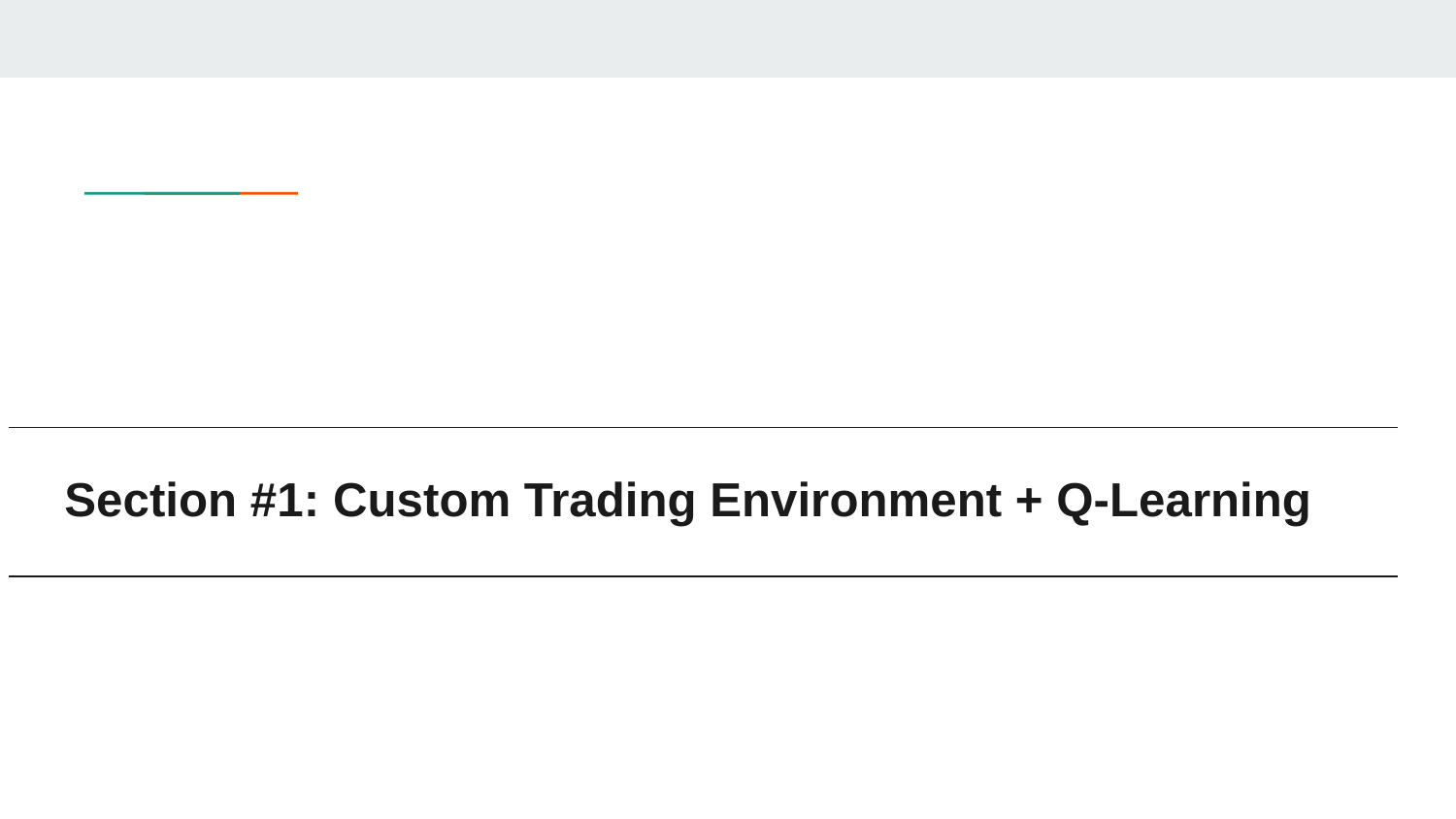

# Section #1: Custom Trading Environment + Q-Learning